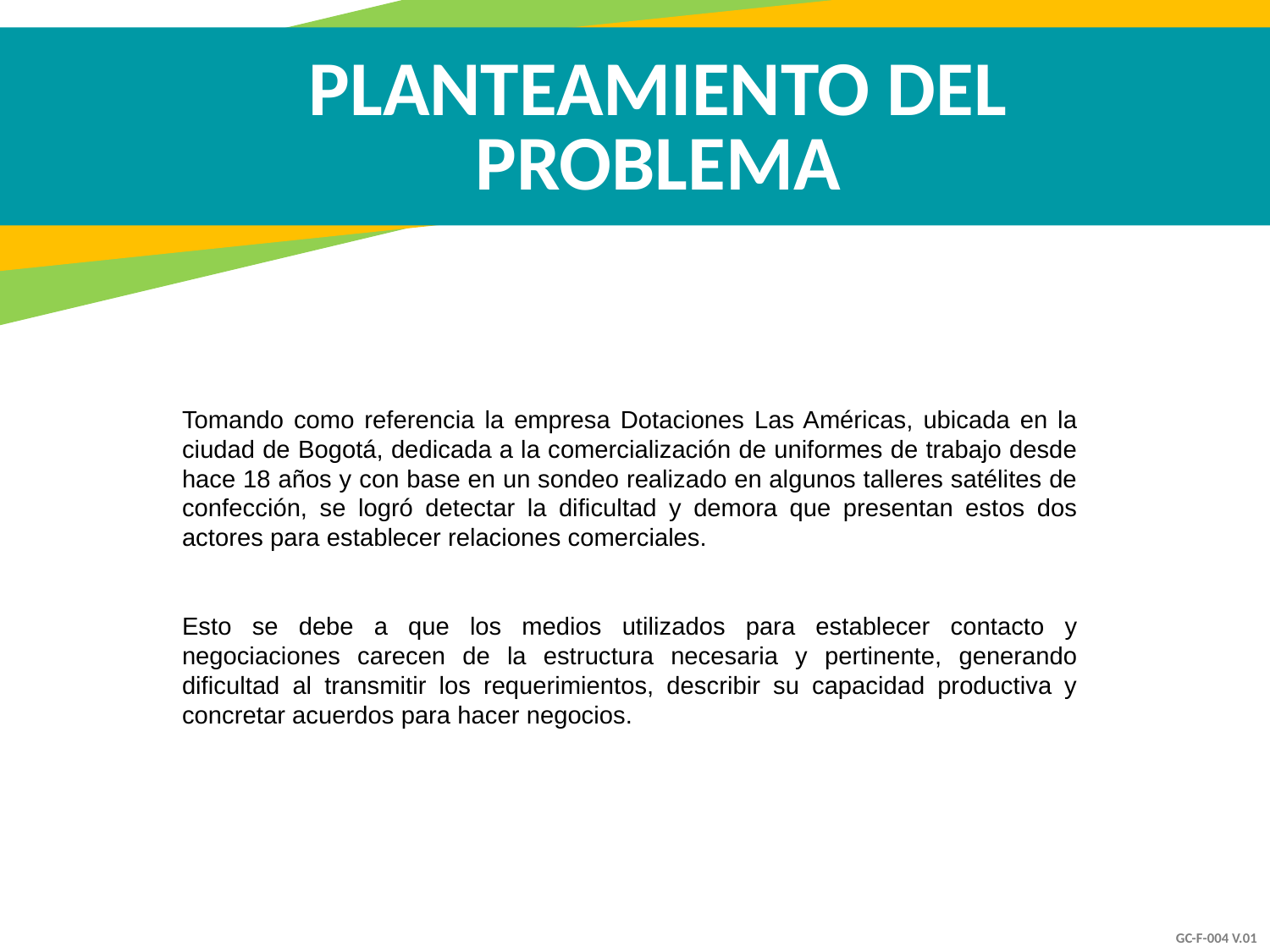

PLANTEAMIENTO DEL PROBLEMA
Tomando como referencia la empresa Dotaciones Las Américas, ubicada en la ciudad de Bogotá, dedicada a la comercialización de uniformes de trabajo desde hace 18 años y con base en un sondeo realizado en algunos talleres satélites de confección, se logró detectar la dificultad y demora que presentan estos dos actores para establecer relaciones comerciales.

Esto se debe a que los medios utilizados para establecer contacto y negociaciones carecen de la estructura necesaria y pertinente, generando dificultad al transmitir los requerimientos, describir su capacidad productiva y concretar acuerdos para hacer negocios.